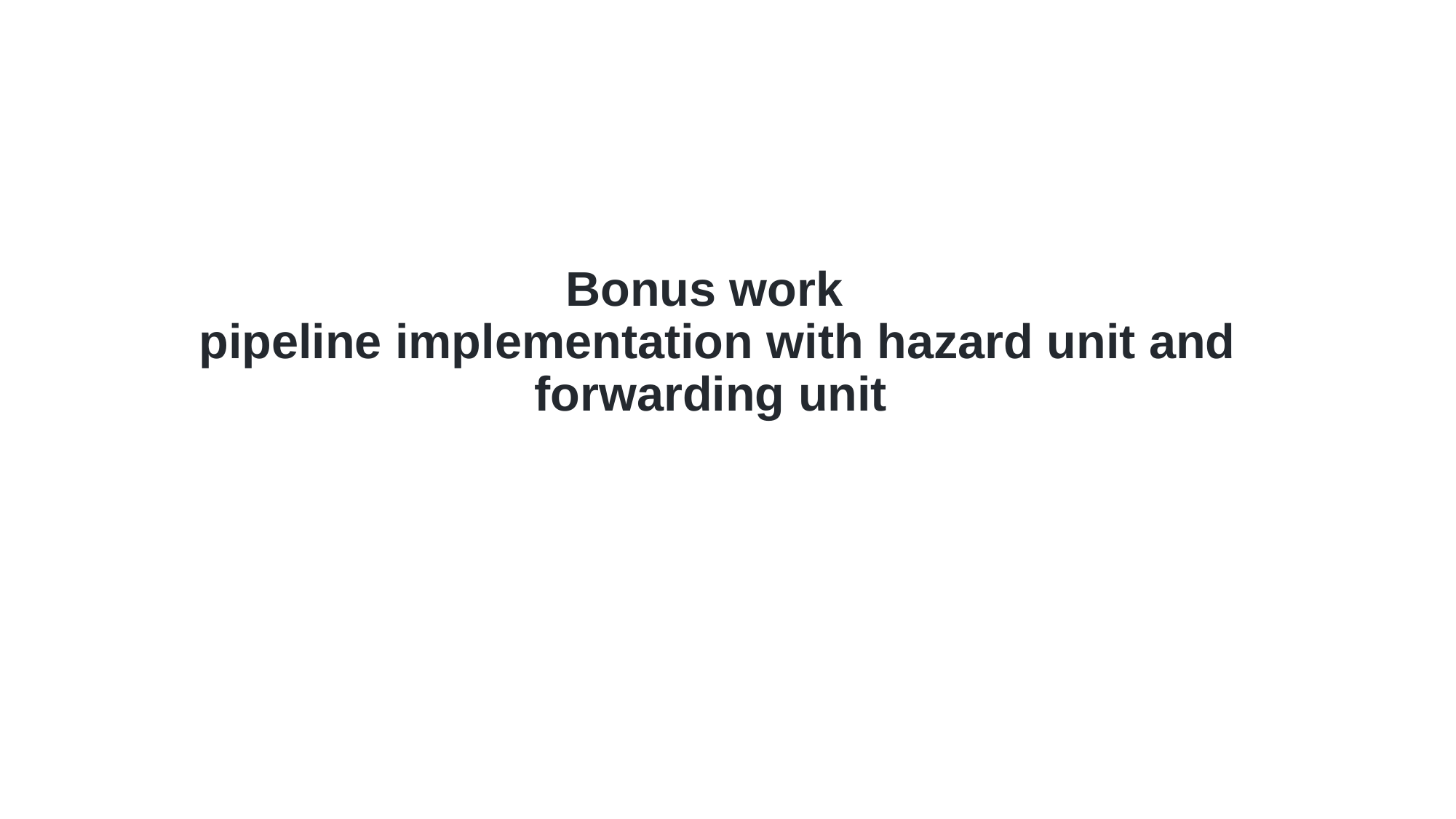

# Bonus work pipeline implementation with hazard unit and forwarding unit